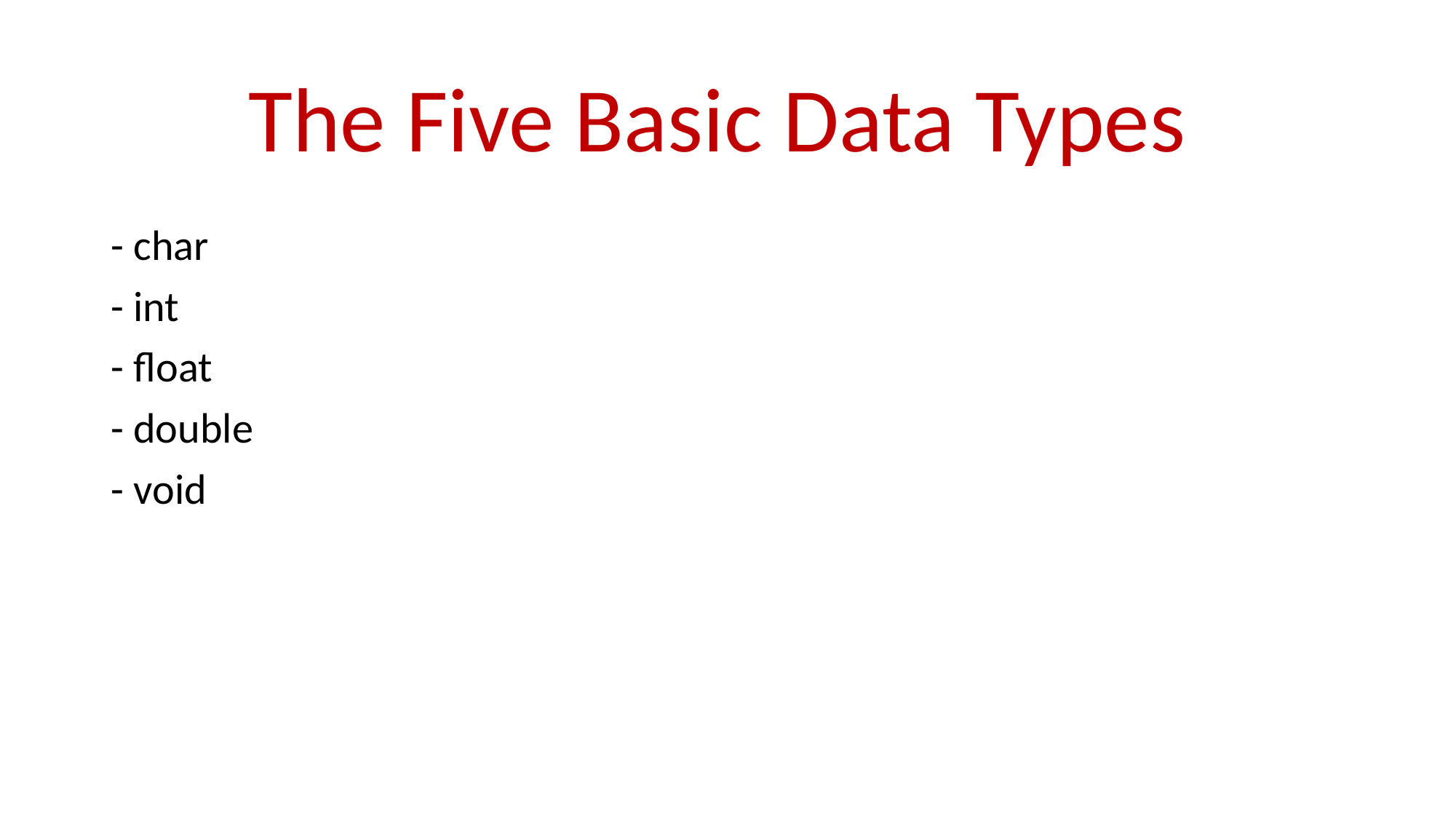

# The Five Basic Data Types
- char
- int
- float
- double
- void